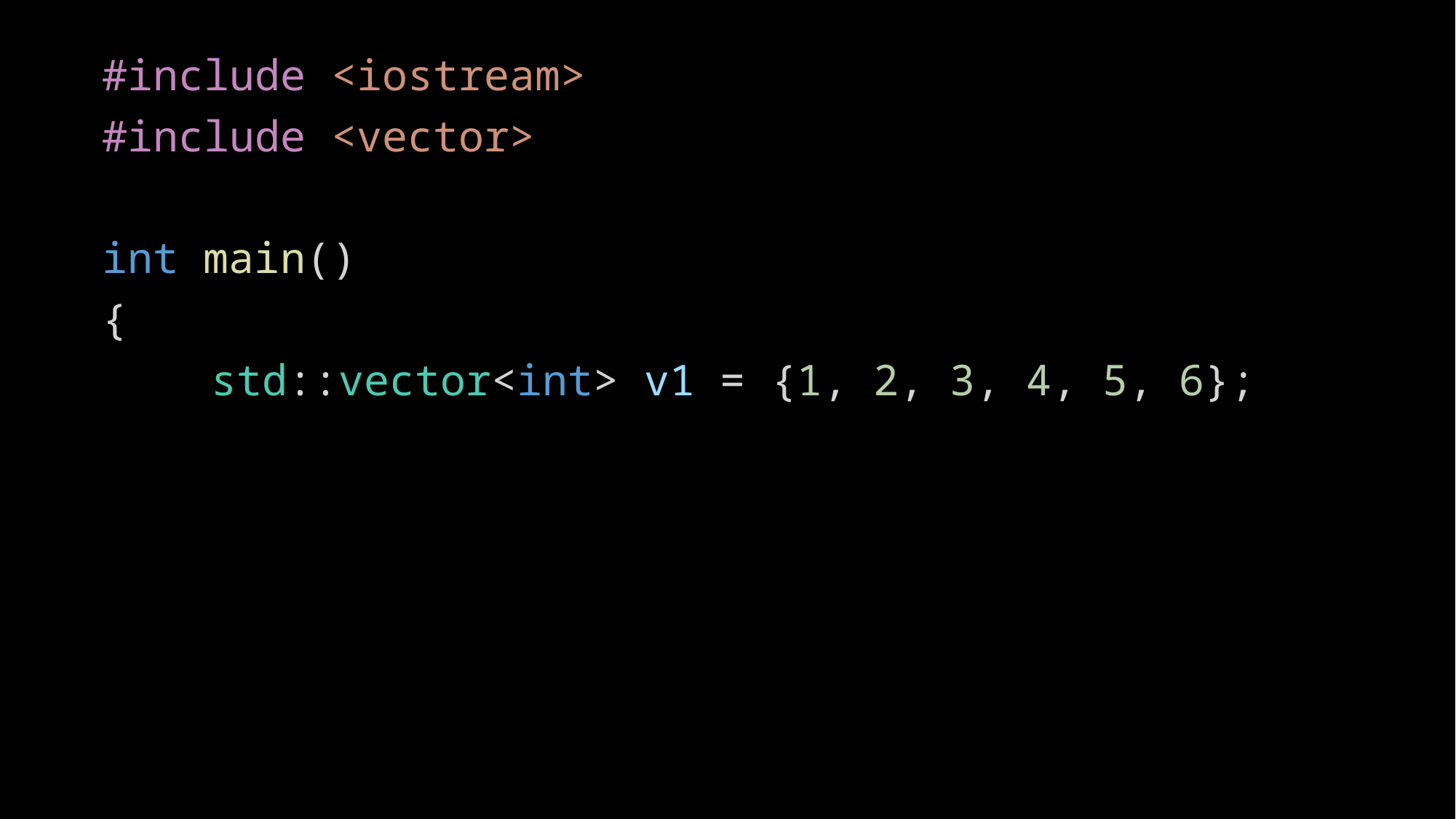

#include <iostream>
#include <vector>

int main()
{
	std::vector<int> v1 = {1, 2, 3, 4, 5, 6};